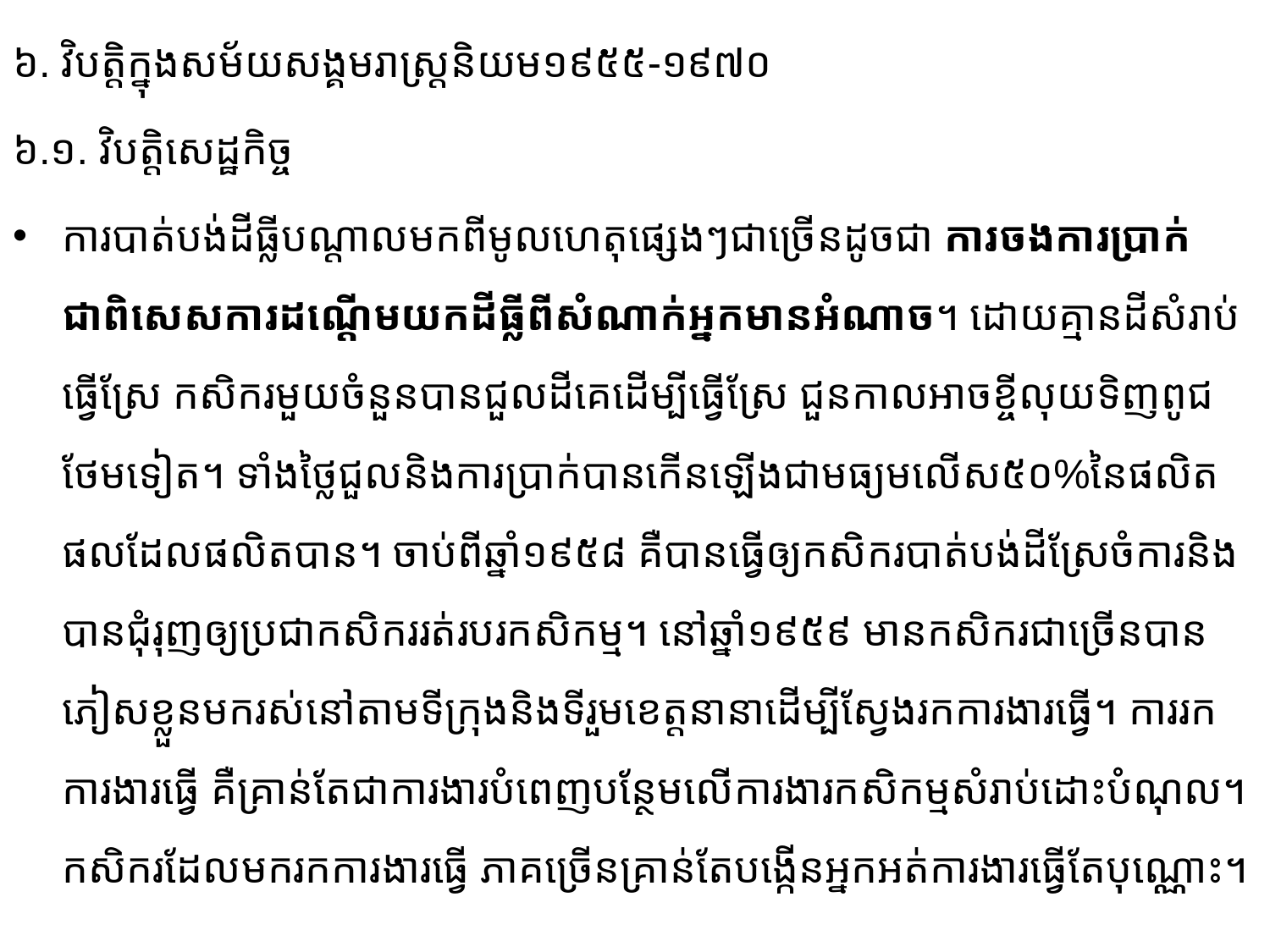

៦. វិបត្តិក្នុងសម័យសង្គមរាស្រ្តនិយម១៩៥៥-១៩៧០
៦.១. វិបត្តិសេដ្ឋកិច្ច
ការបាត់បង់ដីធ្លីបណ្តាលមកពីមូលហេតុផ្សេងៗជាច្រើនដូចជា ការចង​ការប្រាក់ ជាពិសេសការ​ដណ្តើម​យកដីធ្លីពីសំណាក់អ្នកមានអំណាច។​ ដោយ​គ្មាន​ដីសំរាប់ធ្វើស្រែ កសិករមួយចំនួនបានជួលដីគេដើម្បីធ្វើស្រែ ជួនកាលអាច​ខ្ចីលុយទិញពូជថែមទៀត។ ទាំងថ្លៃជួលនិងការប្រាក់បានកើនឡើង​ជាមធ្យមលើស៥០%​នៃផលិត​ផលដែលផលិតបាន។ ចាប់ពីឆ្នាំ១៩៥៨ គឺបានធ្វើឲ្យកសិករបាត់បង់ដីស្រែចំការ​និងបាន​ជុំរុញ​ឲ្យប្រជា​កសិករ​រត់របរ​កសិកម្ម។ នៅឆ្នាំ១៩៥៩ មាន​កសិករ​ជាច្រើនបានភៀសខ្លួនមករស់នៅតាមទីក្រុងនិង​ទីរួមខេត្តនានាដើម្បី​ស្វែងរក​ការងារធ្វើ។ ការរកការងារធ្វើ​ គឺគ្រាន់តែជាការងារបំពេញបន្ថែមលើការងារកសិកម្ម​សំរាប់ដោះបំណុល។ កសិករដែលមករកការងារ​ធ្វើ ភាគច្រើនគ្រាន់តែបង្កើនអ្នកអត់ការងារធ្វើតែបុណ្ណោះ។